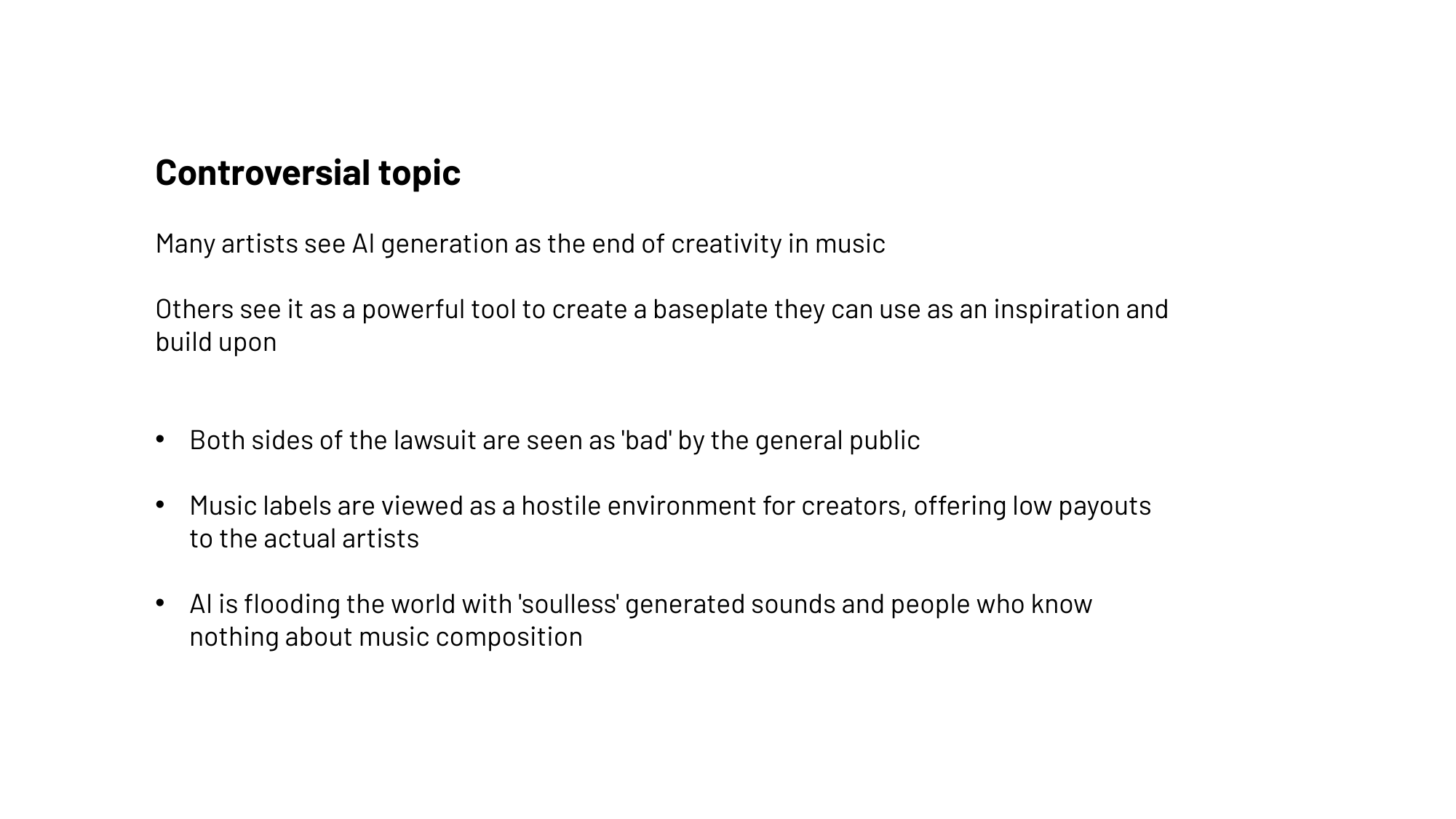

Controversial topic

Many artists see AI generation as the end of creativity in music

Others see it as a powerful tool to create a baseplate they can use as an inspiration and build upon

Both sides of the lawsuit are seen as 'bad' by the general public

Music labels are viewed as a hostile environment for creators, offering low payouts to the actual artists

AI is flooding the world with 'soulless' generated sounds and people who know nothing about music composition